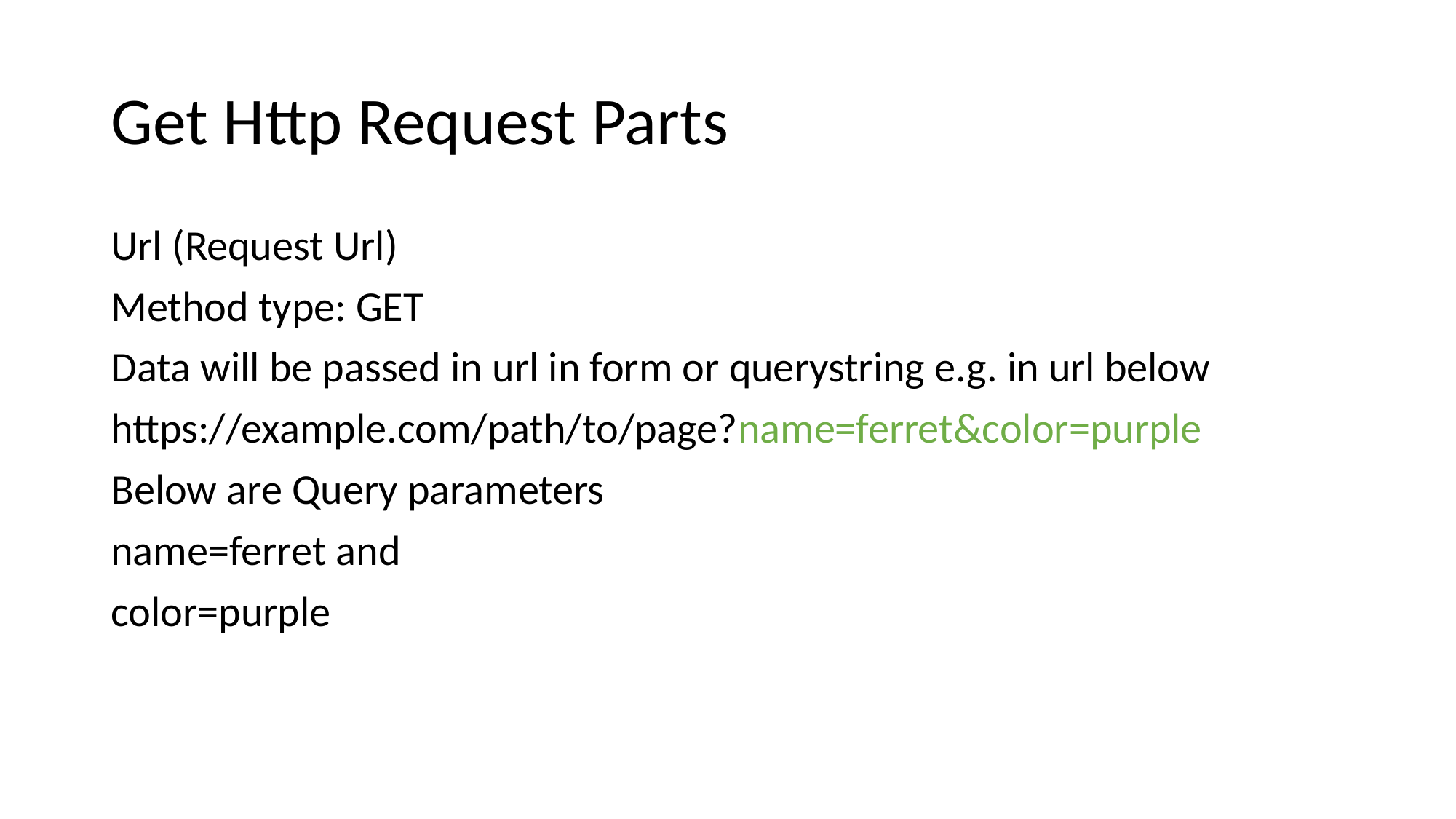

# Get Http Request Parts
Url (Request Url)
Method type: GET
Data will be passed in url in form or querystring e.g. in url below
https://example.com/path/to/page?name=ferret&color=purple
Below are Query parameters
name=ferret and
color=purple